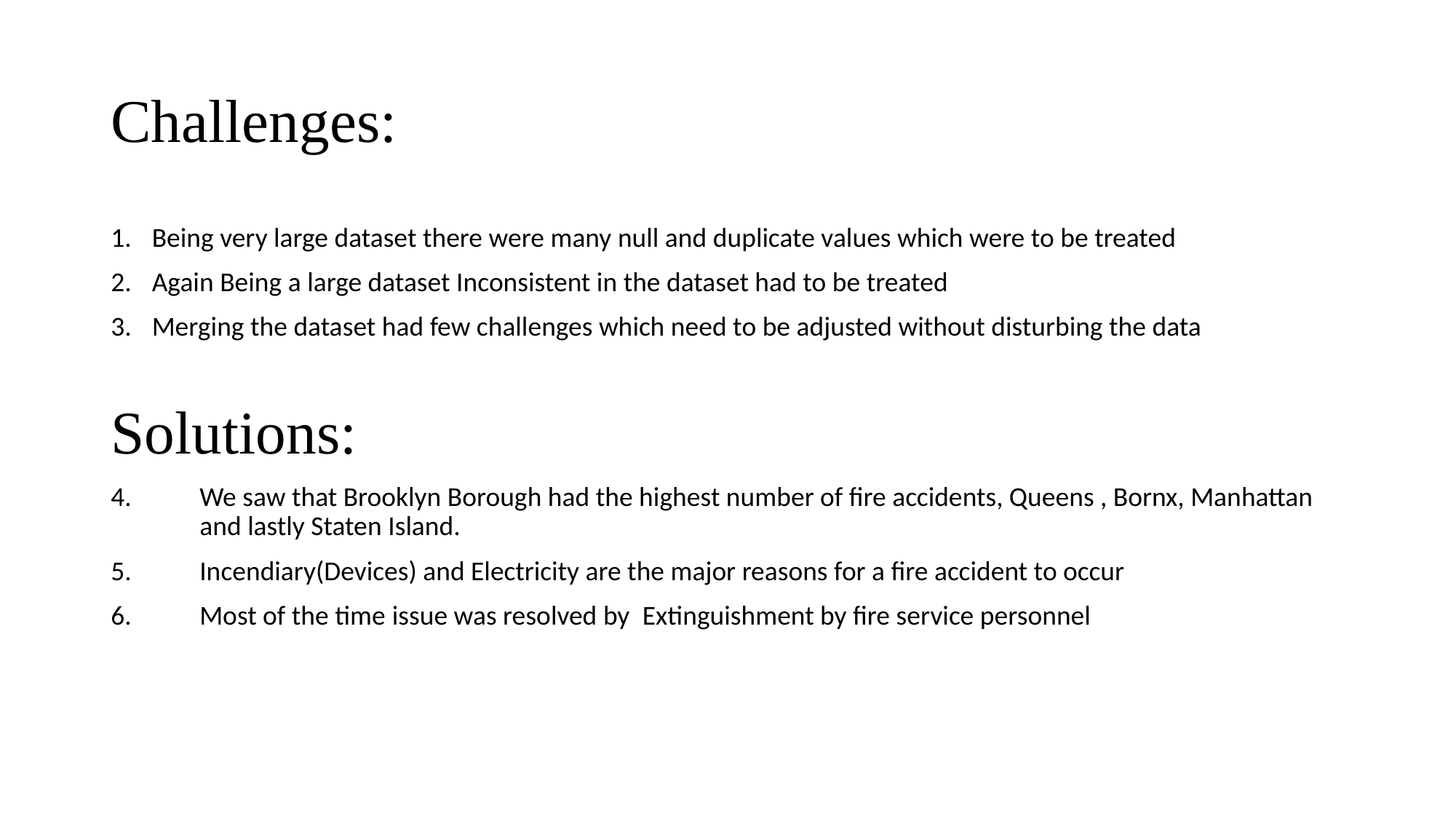

# Challenges:
Being very large dataset there were many null and duplicate values which were to be treated
Again Being a large dataset Inconsistent in the dataset had to be treated
Merging the dataset had few challenges which need to be adjusted without disturbing the data

Solutions:
We saw that Brooklyn Borough had the highest number of fire accidents, Queens , Bornx, Manhattan and lastly Staten Island.
Incendiary(Devices) and Electricity are the major reasons for a fire accident to occur
Most of the time issue was resolved by  Extinguishment by fire service personnel